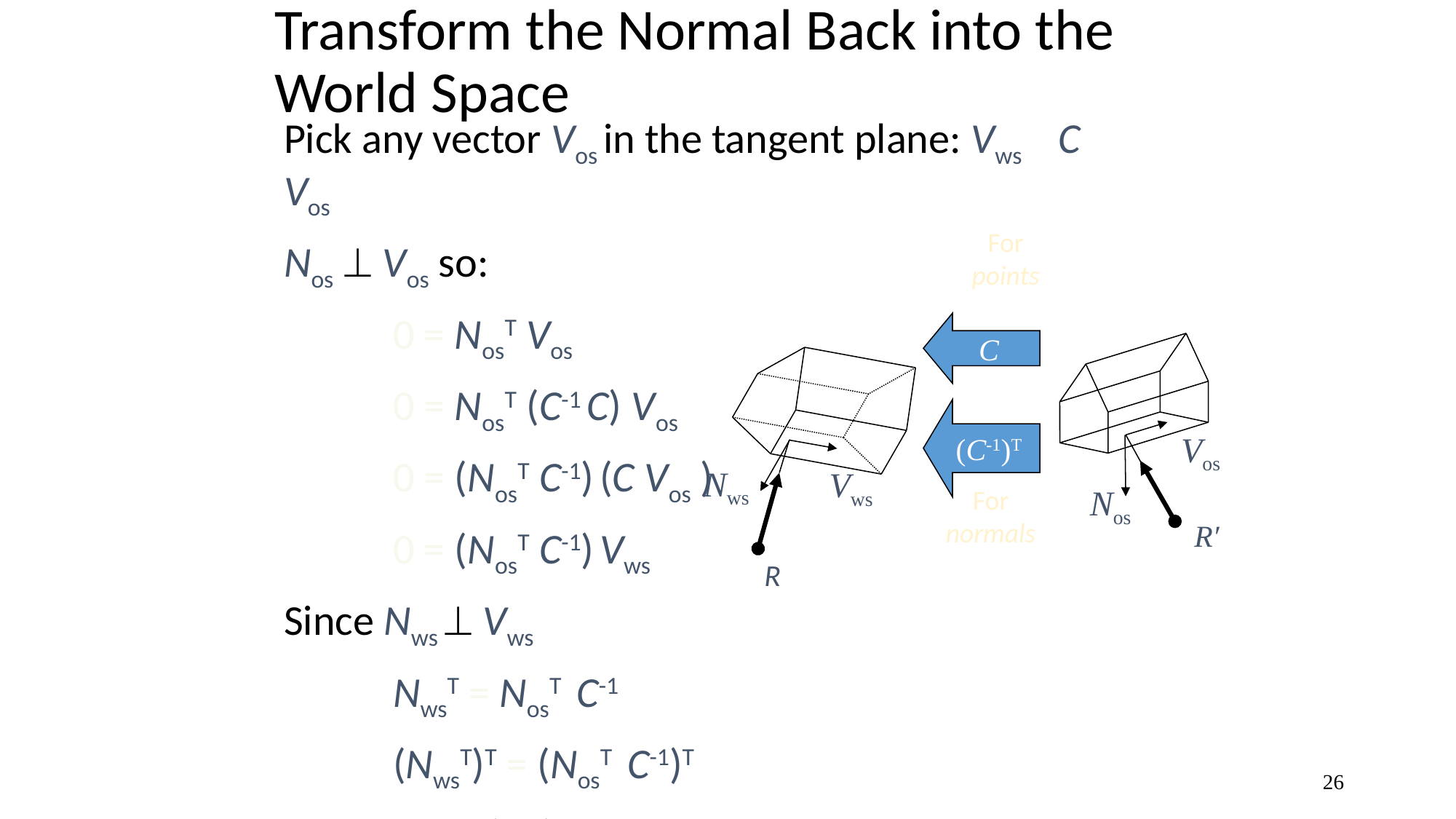

# Transform the Normal Back into the World Space
Pick any vector Vos in the tangent plane: Vws = C Vos
Nos ⊥ Vos so:
	0 = NosT Vos
	0 = NosT (C-1 C) Vos
	0 = (NosT C-1) (C Vos )
	0 = (NosT C-1) Vws
Since Nws ⊥ Vws
	NwsT = NosT  C-1
	(NwsT)T = (NosT  C-1)T
	Nws = (C-1)T Nos
For
points
C

(C-1)T
Vos

Nws
Vws

Nos
For
normals
R′
R
26